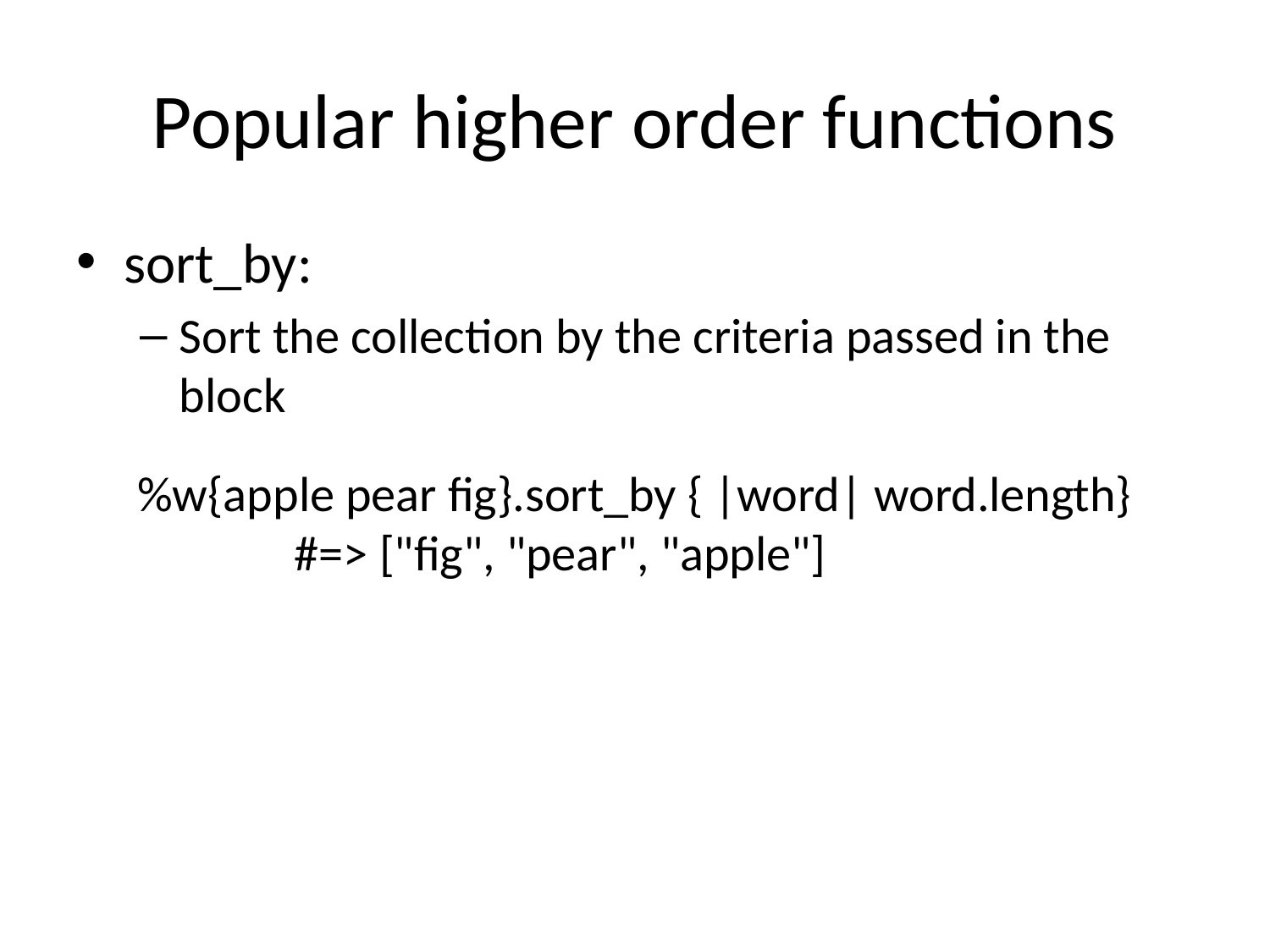

# Popular higher order functions
sort_by:
Sort the collection by the criteria passed in the block

%w{apple pear fig}.sort_by { |word| word.length}
              #=> ["fig", "pear", "apple"]